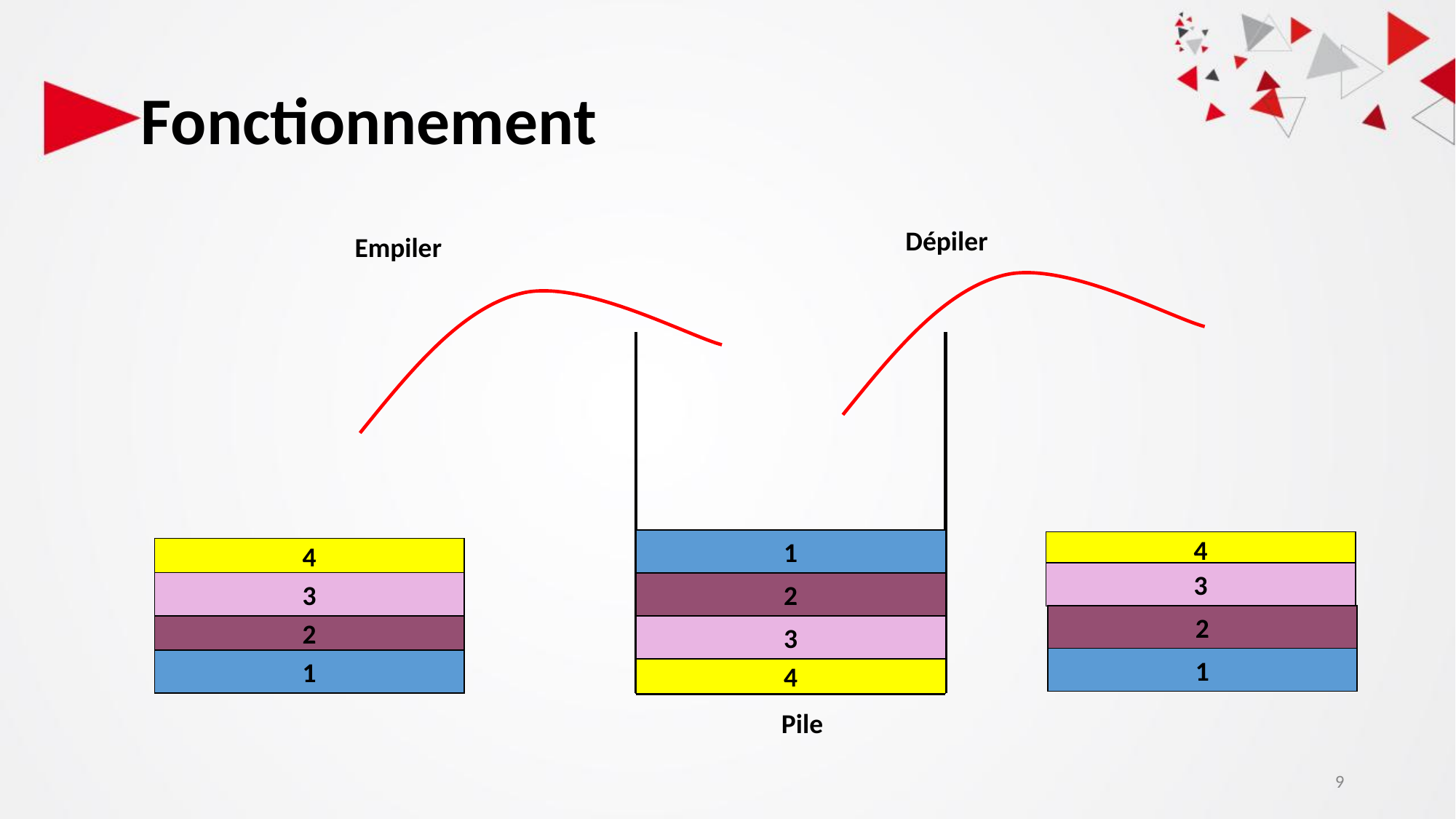

Fonctionnement
Dépiler
Empiler

1
4
4
3
3
2
2
2
3
1
1
4
Pile
9